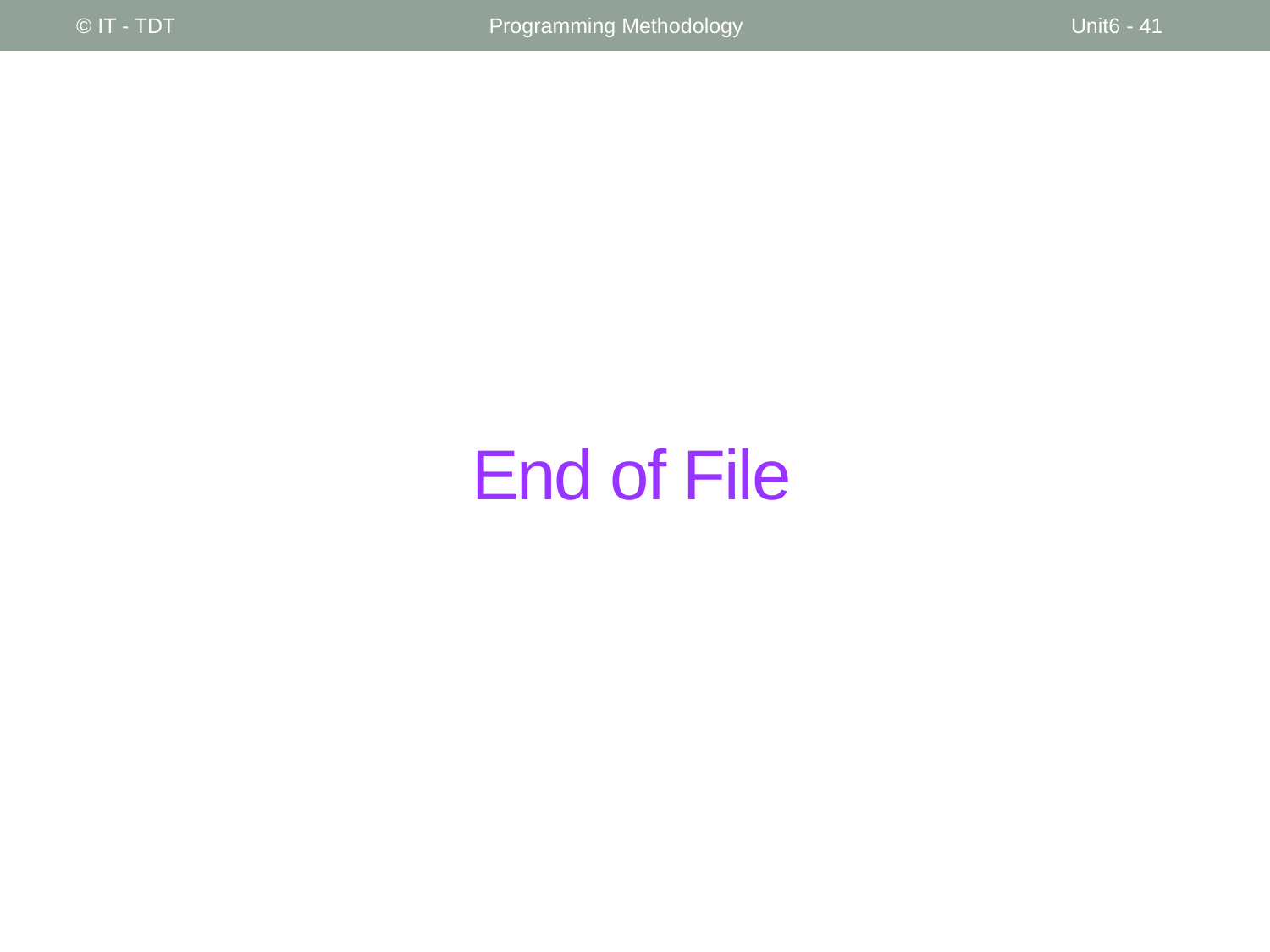

© IT - TDT
Programming Methodology
Unit6 - 41
# End of File